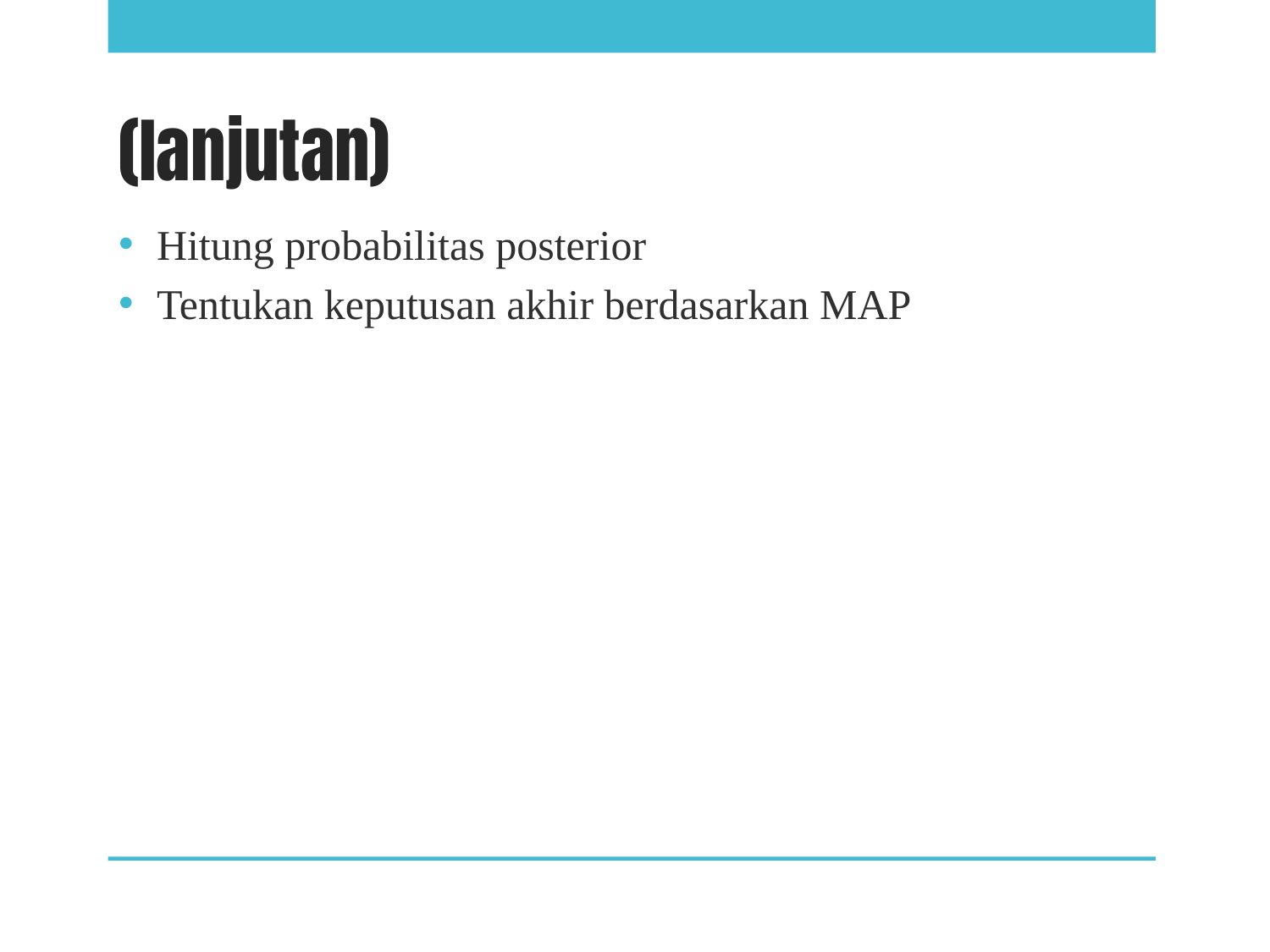

# (lanjutan)
Hitung probabilitas posterior
Tentukan keputusan akhir berdasarkan MAP